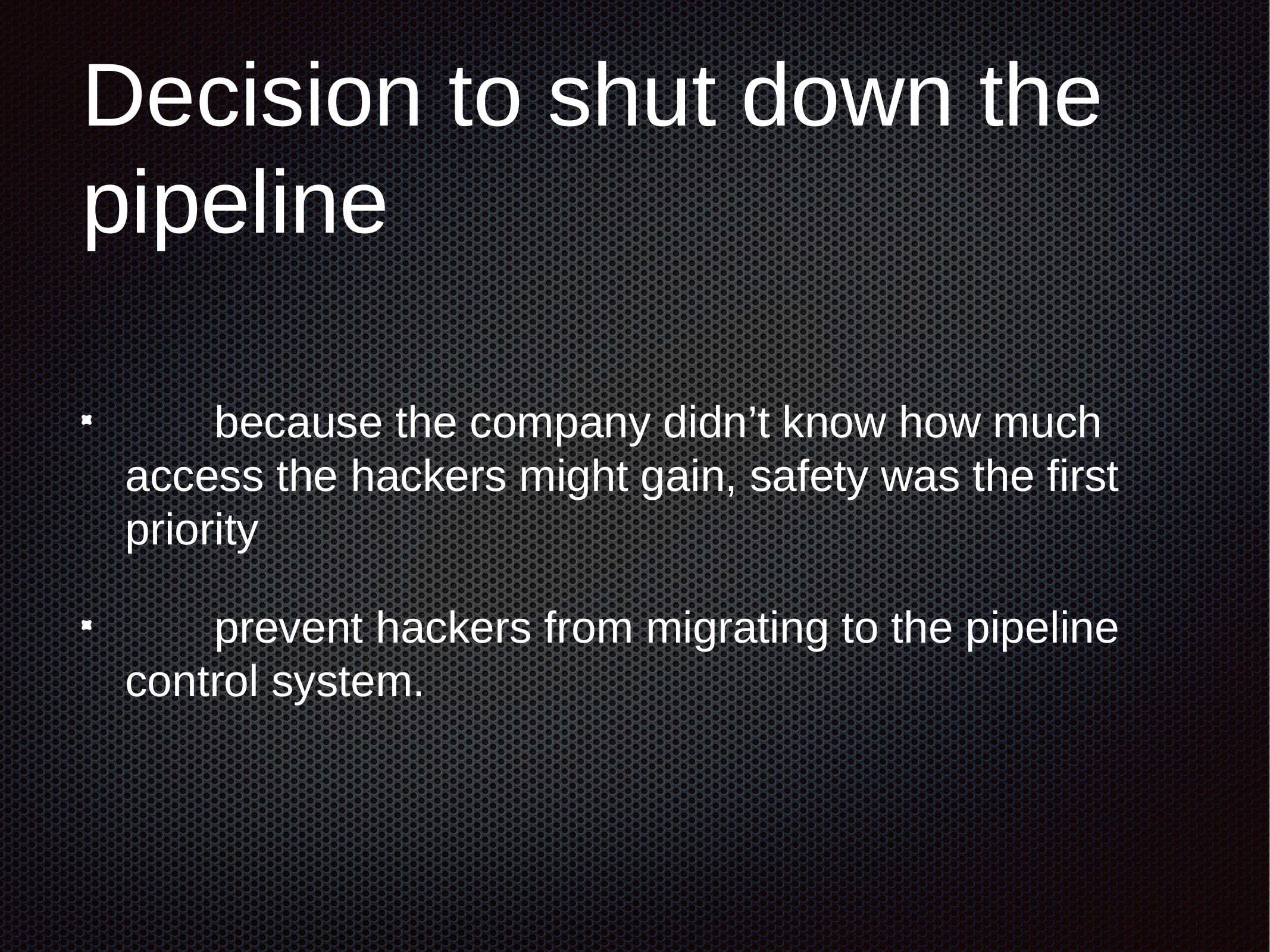

# Decision to shut down the pipeline
	because the company didn’t know how much access the hackers might gain, safety was the first priority
	prevent hackers from migrating to the pipeline control system.